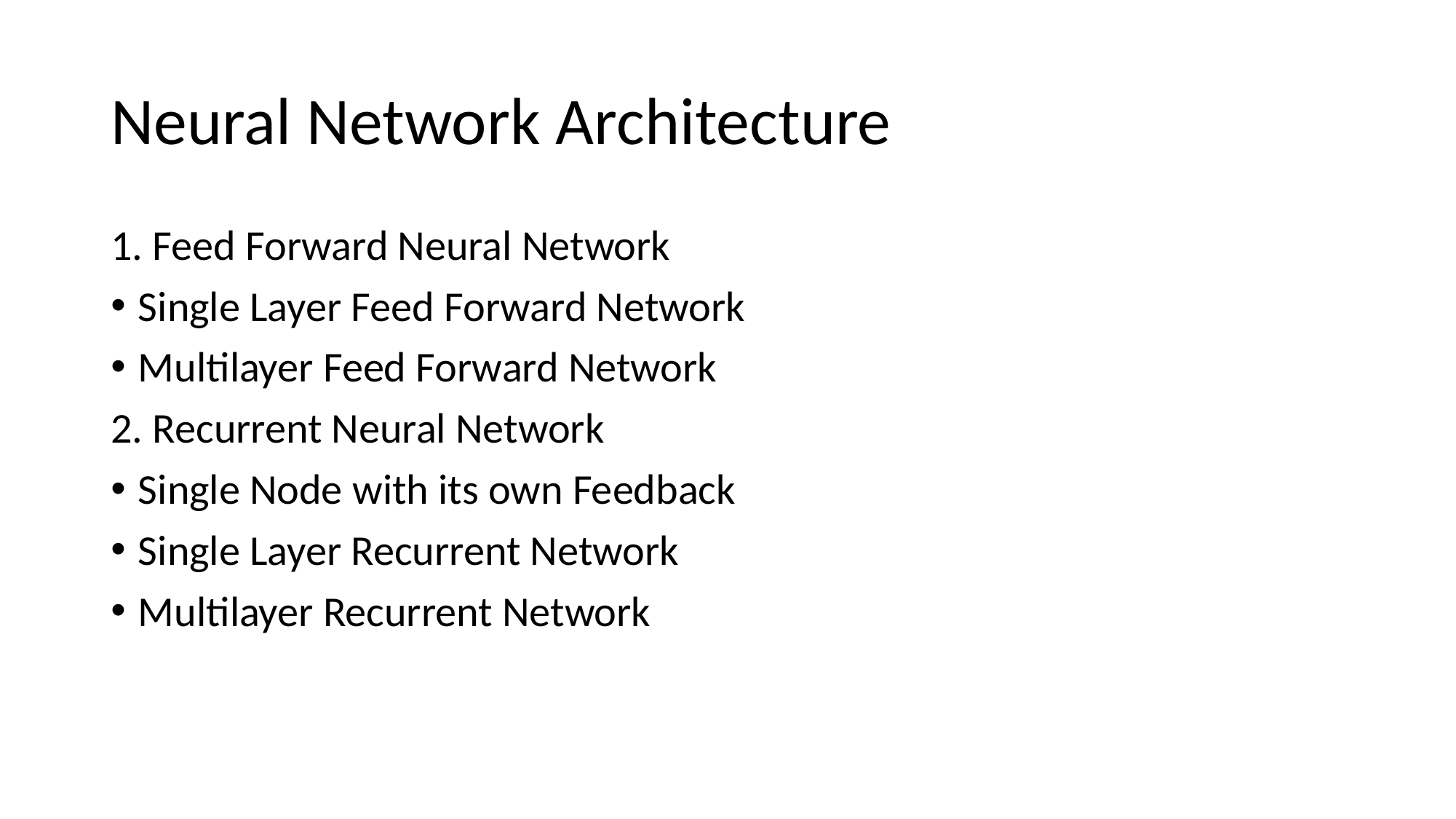

# Neural Network Architecture
1. Feed Forward Neural Network
Single Layer Feed Forward Network
Multilayer Feed Forward Network
2. Recurrent Neural Network
Single Node with its own Feedback
Single Layer Recurrent Network
Multilayer Recurrent Network